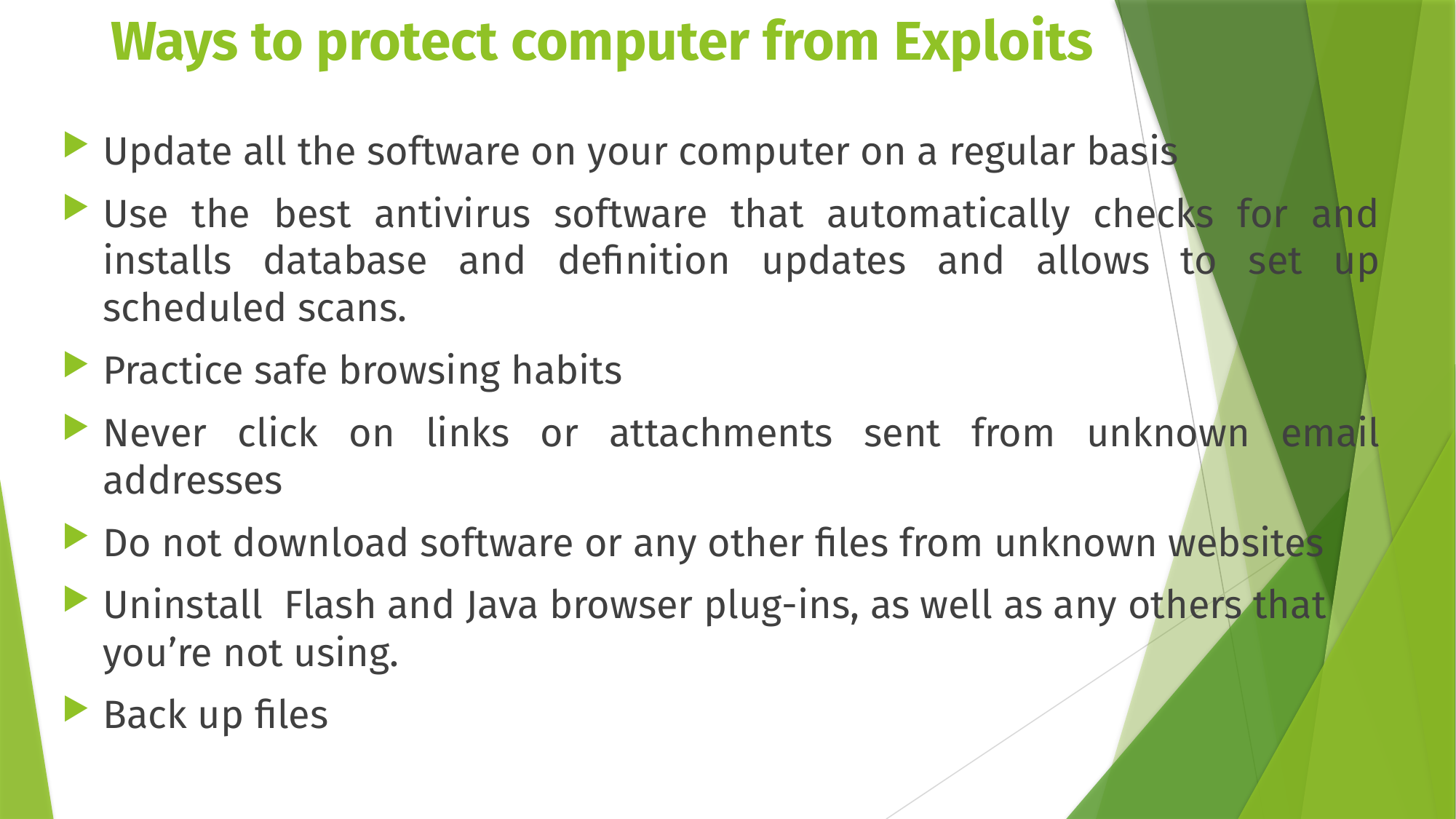

# Ways to protect computer from Exploits
Update all the software on your computer on a regular basis
Use the best antivirus software that automatically checks for and installs database and definition updates and allows to set up scheduled scans.
Practice safe browsing habits
Never click on links or attachments sent from unknown email addresses
Do not download software or any other files from unknown websites
Uninstall  Flash and Java browser plug-ins, as well as any others that you’re not using.
Back up files